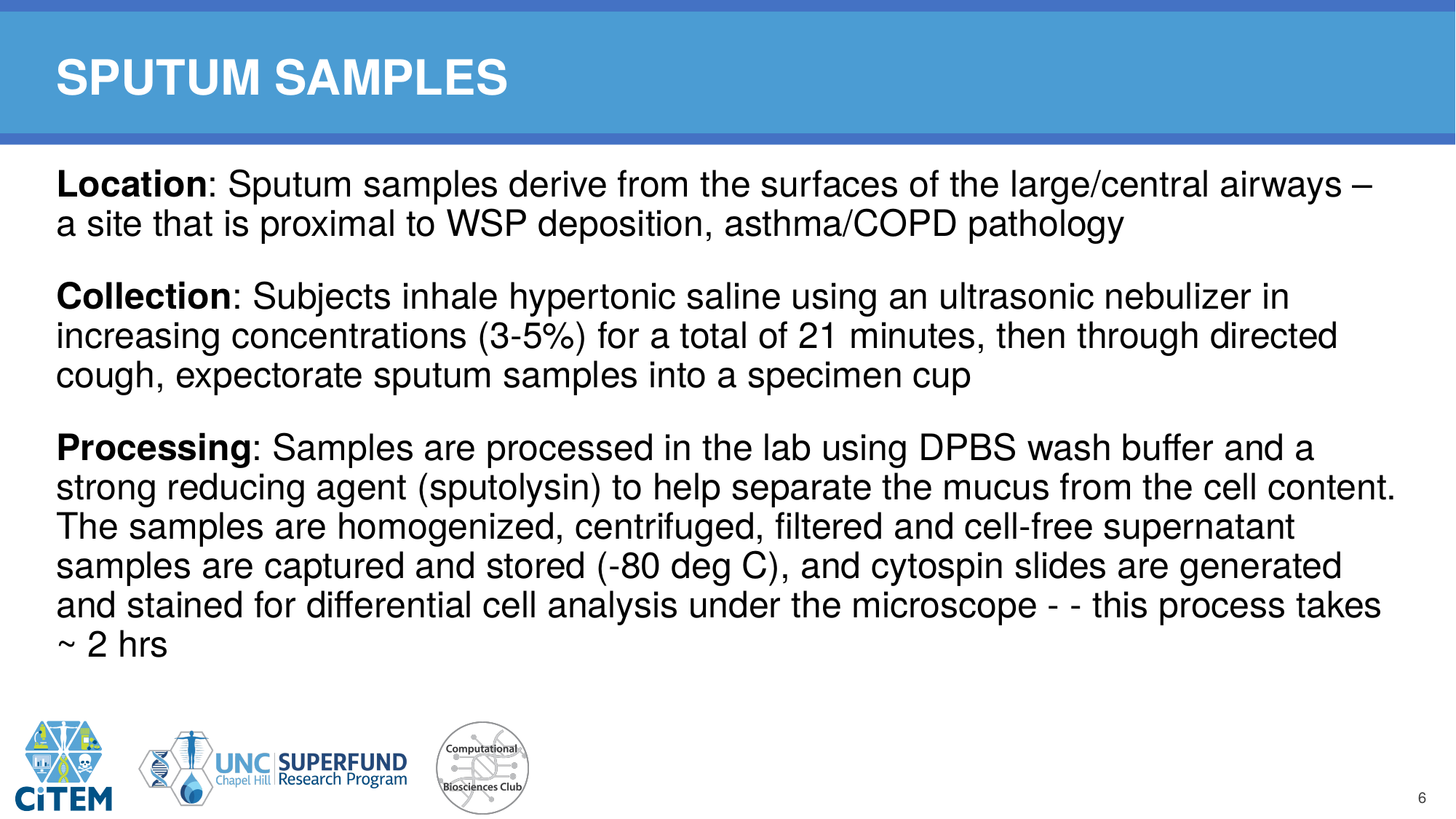

# SPUTUM SAMPLES
Location: Sputum samples derive from the surfaces of the large/central airways – a site that is proximal to WSP deposition, asthma/COPD pathology
Collection: Subjects inhale hypertonic saline using an ultrasonic nebulizer in increasing concentrations (3-5%) for a total of 21 minutes, then through directed cough, expectorate sputum samples into a specimen cup
Processing: Samples are processed in the lab using DPBS wash buffer and a strong reducing agent (sputolysin) to help separate the mucus from the cell content. The samples are homogenized, centrifuged, filtered and cell-free supernatant samples are captured and stored (-80 deg C), and cytospin slides are generated and stained for differential cell analysis under the microscope - - this process takes ~ 2 hrs
6